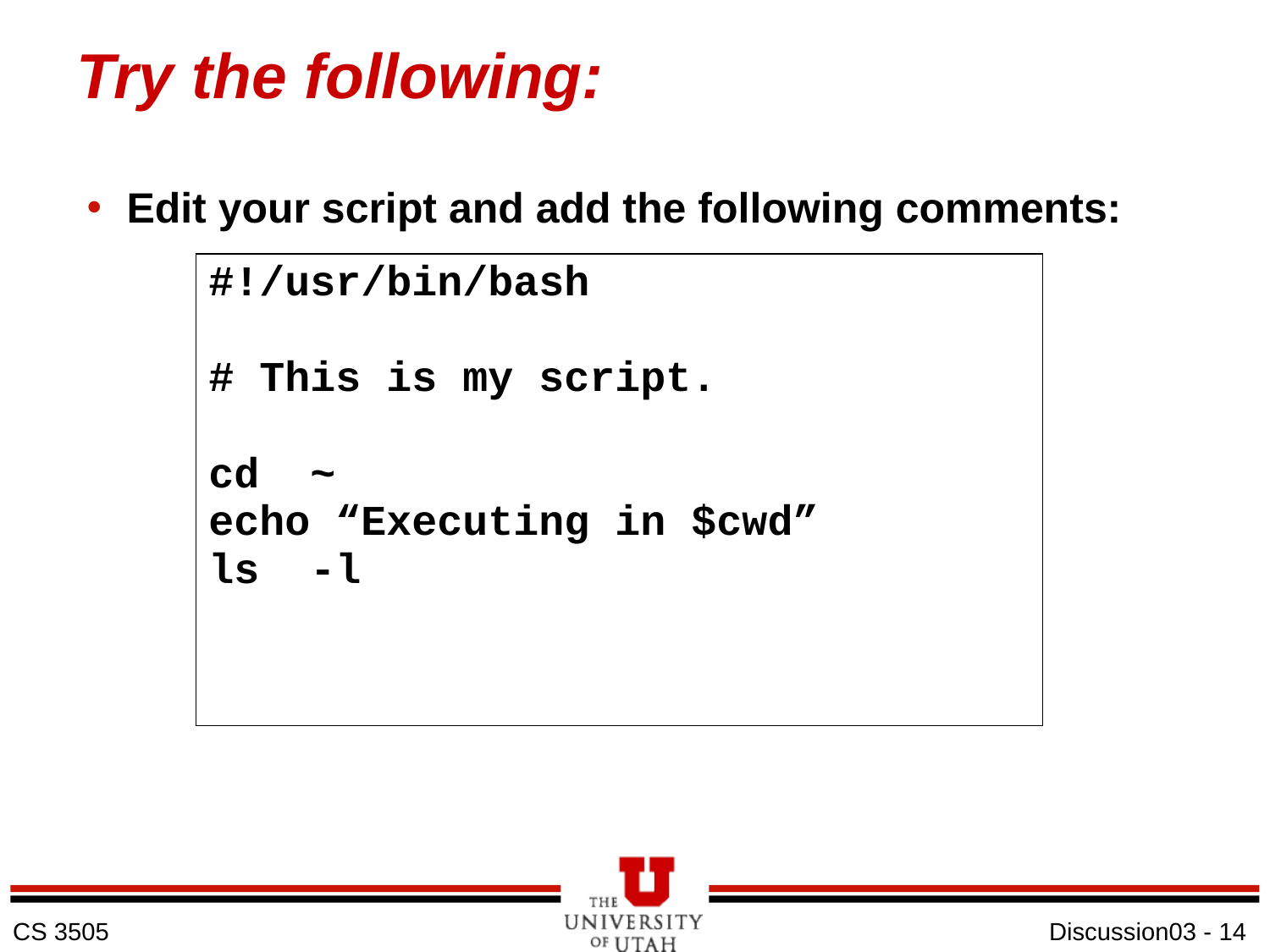

# Try the following:
Edit your script and add the following comments:

| #!/usr/bin/bash # This is my script. cd ~ echo “Executing in $cwd” ls -l |
| --- |
Discussion03 - 14
CS 3505